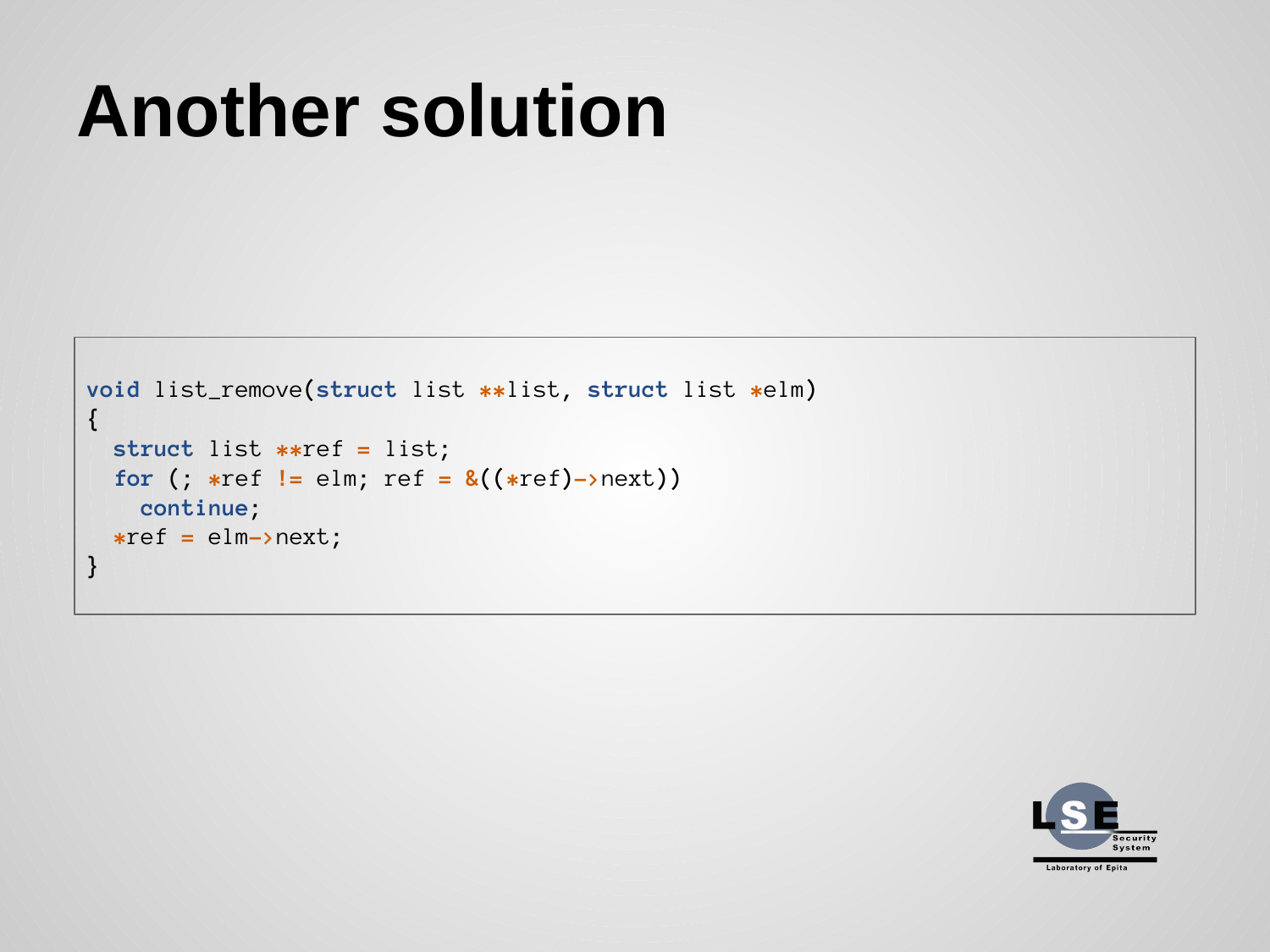

# Another solution
void list_remove(struct list **list, struct list *elm)
{
  struct list **ref = list;
  for (; *ref != elm; ref = &((*ref)->next))
    continue;
  *ref = elm->next;
}